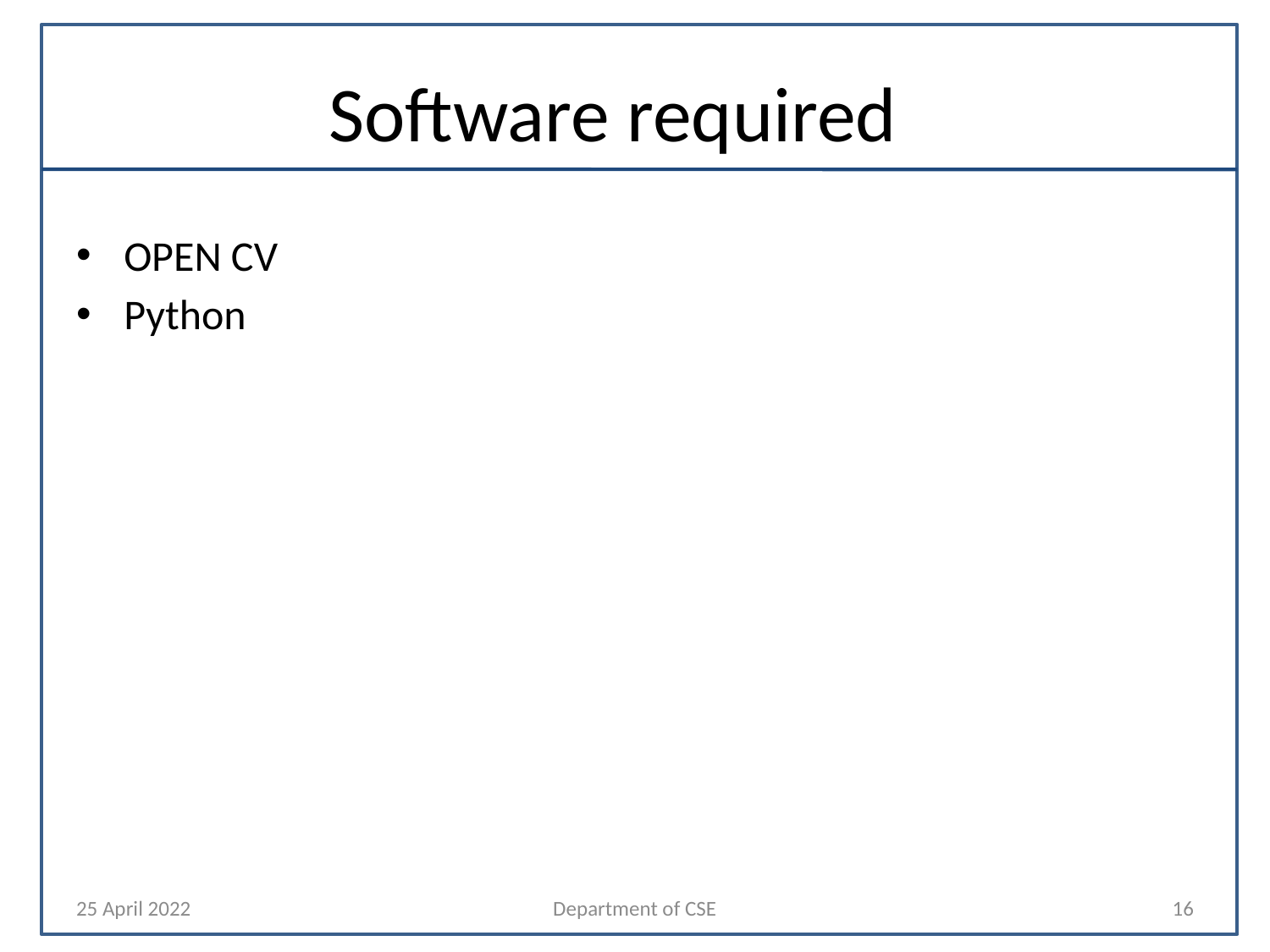

# Software required
OPEN CV
Python
25 April 2022
Department of CSE
16